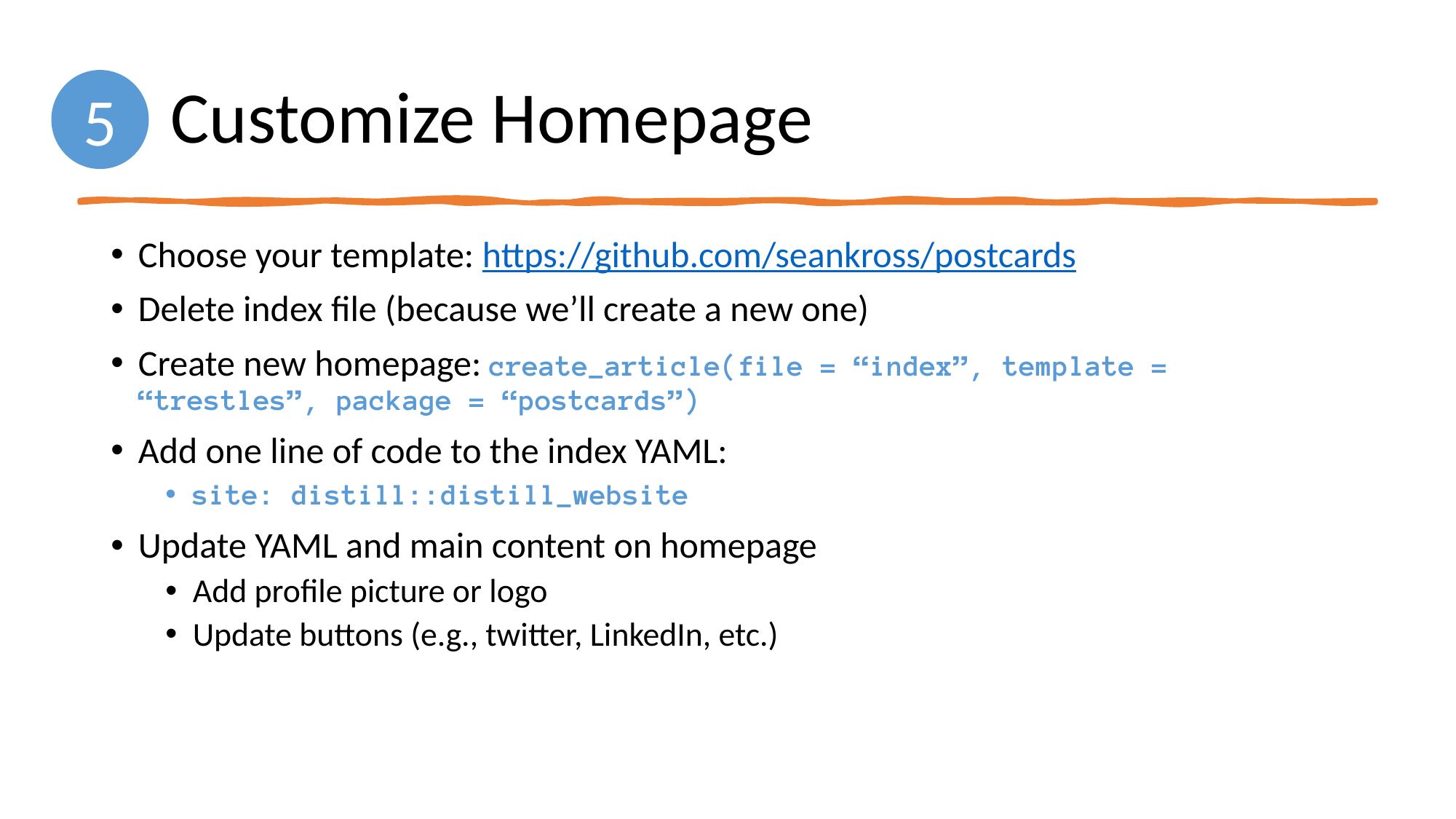

# Customize Homepage
5

Choose your template: https://github.com/seankross/postcards
Delete index file (because we’ll create a new one)
Create new homepage: create_article(file = “index”, template = “trestles”, package = “postcards”)
Add one line of code to the index YAML:
site: distill::distill_website
Update YAML and main content on homepage
Add profile picture or logo
Update buttons (e.g., twitter, LinkedIn, etc.)